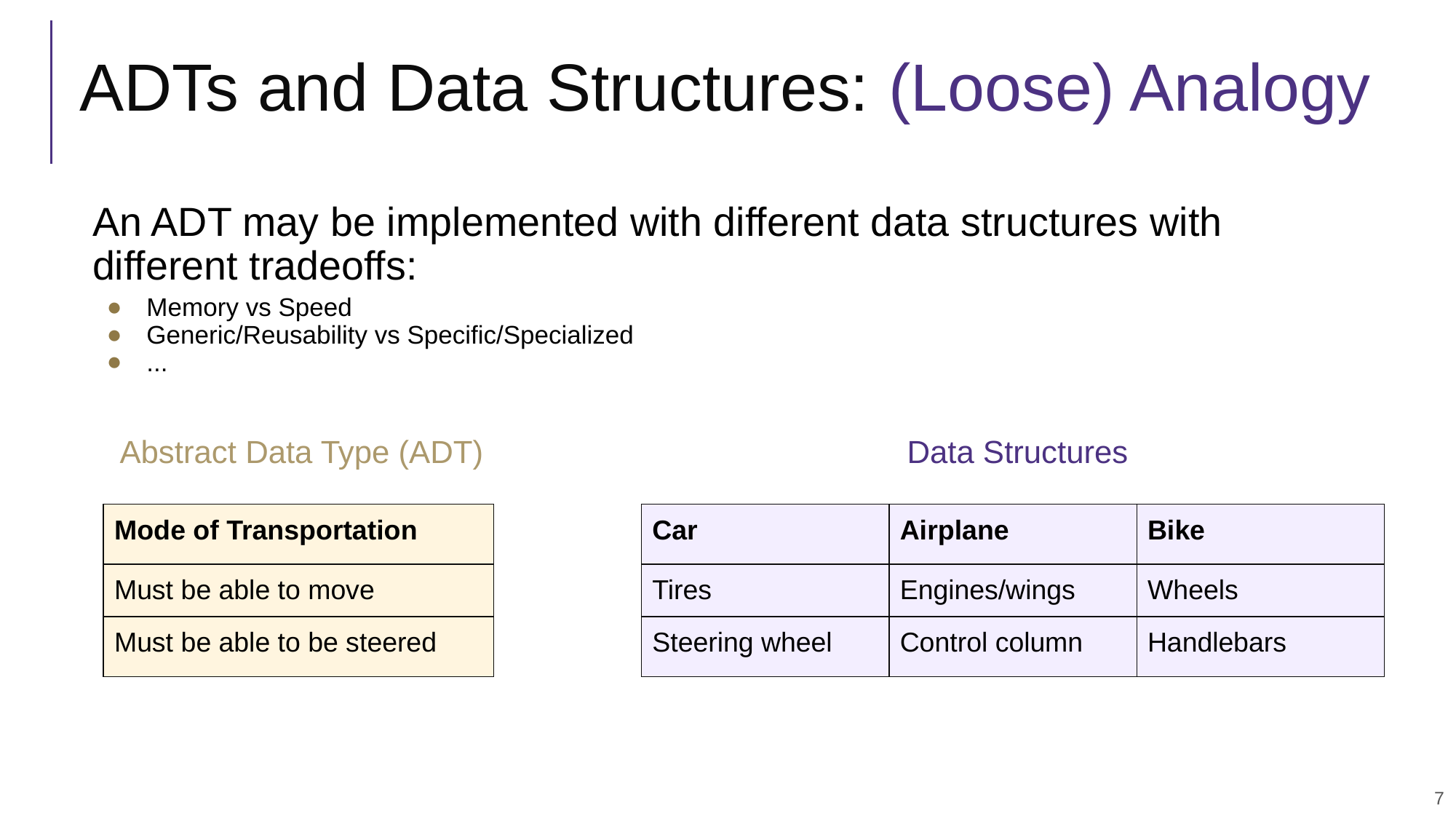

# ADTs and Data Structures: (Loose) Analogy
An ADT may be implemented with different data structures with different tradeoffs:
Memory vs Speed
Generic/Reusability vs Specific/Specialized
...
Abstract Data Type (ADT)
Data Structures
| Mode of Transportation |
| --- |
| Must be able to move |
| Must be able to be steered |
| Car | Airplane | Bike |
| --- | --- | --- |
| Tires | Engines/wings | Wheels |
| Steering wheel | Control column | Handlebars |